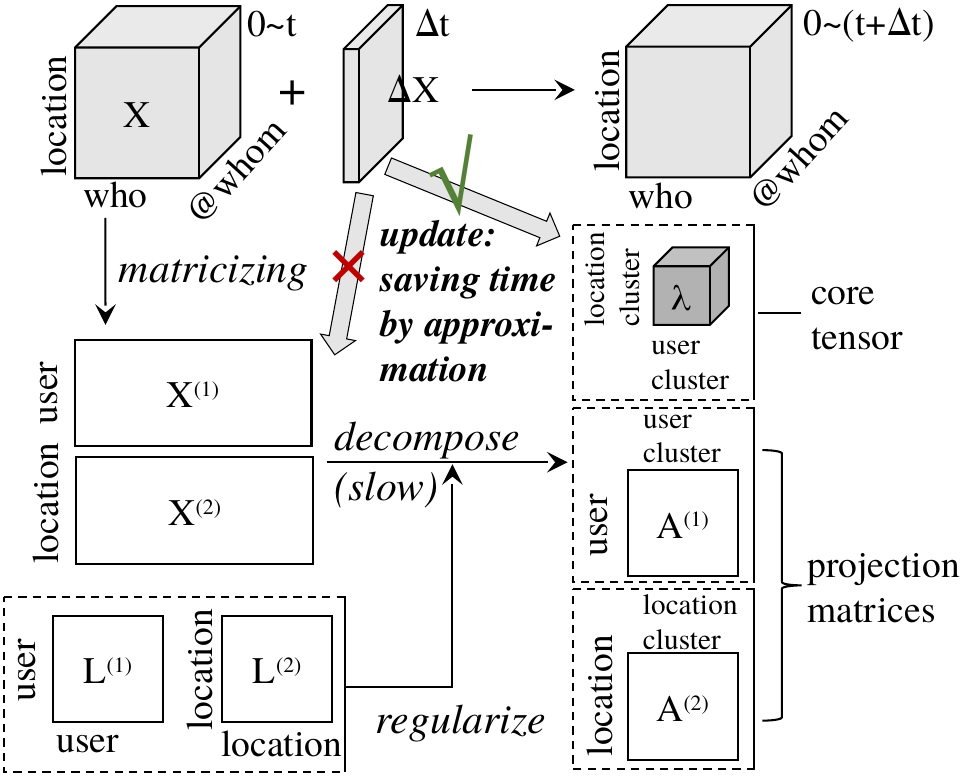

0~(t+Δt)
0~t
Δt

X
+
ΔX
location
location

√
@whom
@whom
who
who

×
update:
saving time
by approxi-
mation

matricizing
location
cluster
λ
core
tensor
user
cluster
X(1)
user
user
cluster
decompose
(slow)

X(2)
A(1)
location
user
projection
matrices
location
cluster

L(1)
L(2)
location
user
A(2)
location
regularize
user
location